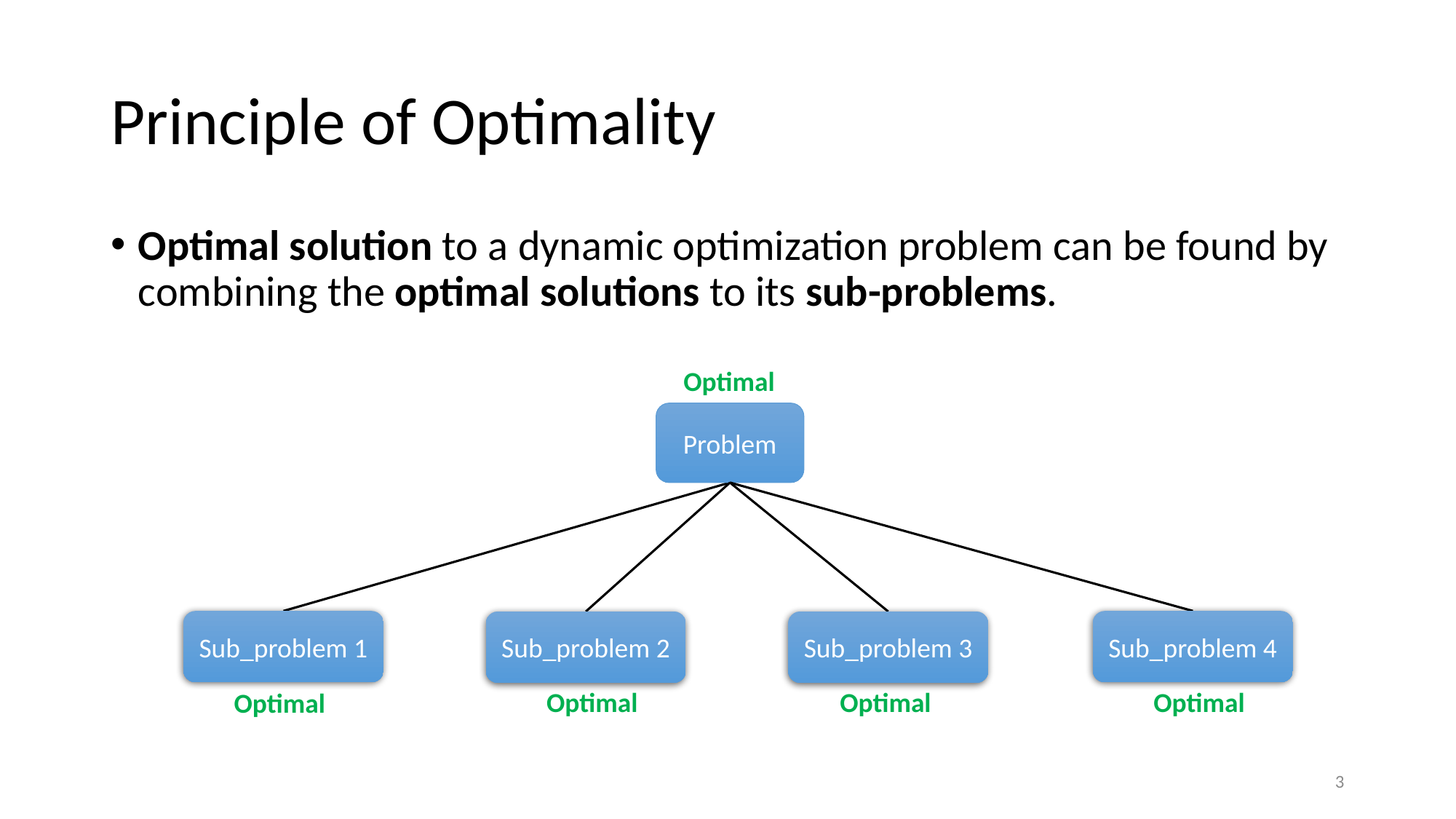

# Principle of Optimality
Optimal solution to a dynamic optimization problem can be found by combining the optimal solutions to its sub-problems.

Optimal
Problem
Sub_problem 4
Sub_problem 1
Sub_problem 2
Sub_problem 3
Optimal
Optimal
Optimal
Optimal
3